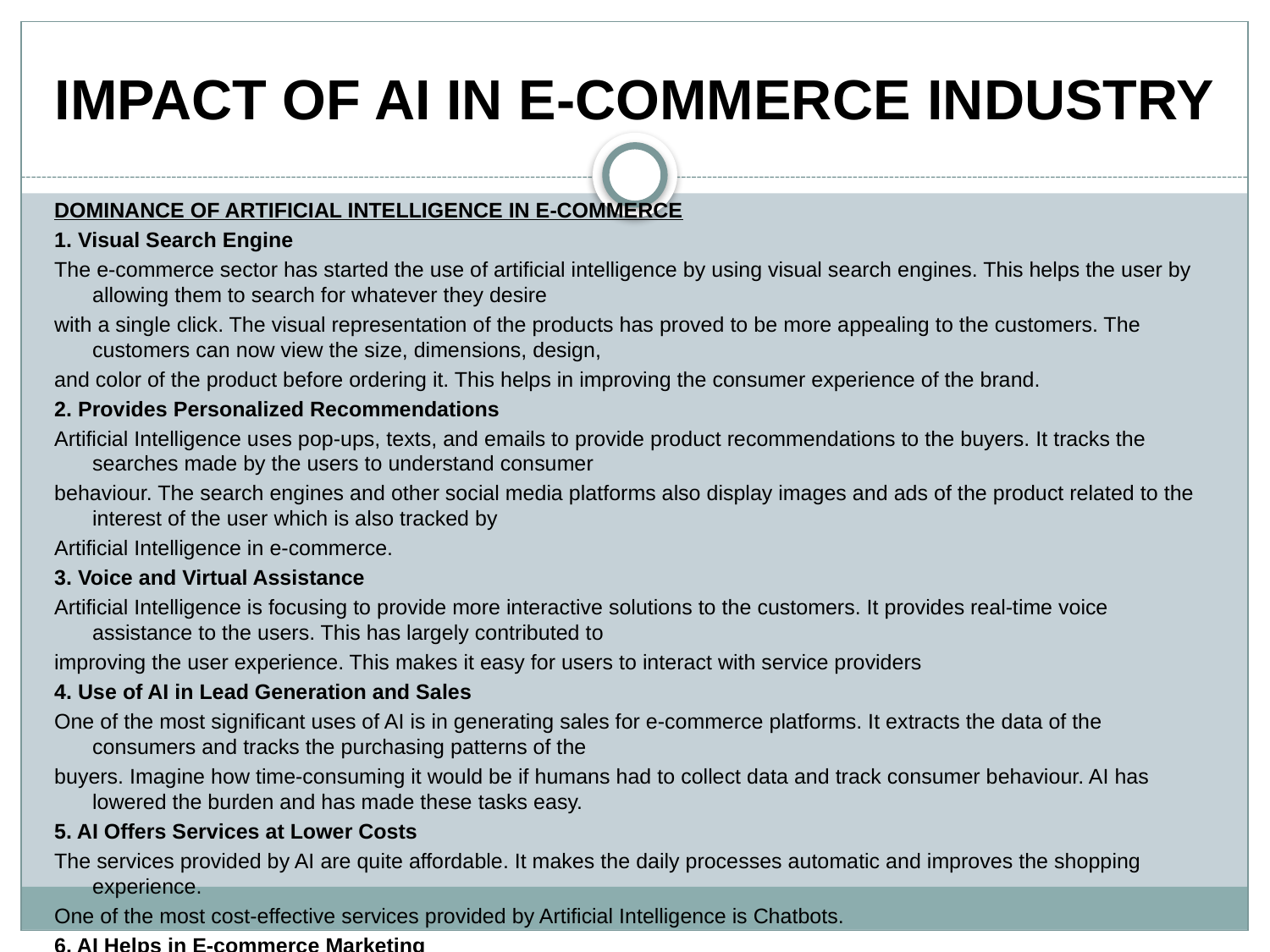

# IMPACT OF AI IN E-COMMERCE INDUSTRY
DOMINANCE OF ARTIFICIAL INTELLIGENCE IN E-COMMERCE
1. Visual Search Engine
The e-commerce sector has started the use of artificial intelligence by using visual search engines. This helps the user by allowing them to search for whatever they desire
with a single click. The visual representation of the products has proved to be more appealing to the customers. The customers can now view the size, dimensions, design,
and color of the product before ordering it. This helps in improving the consumer experience of the brand.
2. Provides Personalized Recommendations
Artificial Intelligence uses pop-ups, texts, and emails to provide product recommendations to the buyers. It tracks the searches made by the users to understand consumer
behaviour. The search engines and other social media platforms also display images and ads of the product related to the interest of the user which is also tracked by
Artificial Intelligence in e-commerce.
3. Voice and Virtual Assistance
Artificial Intelligence is focusing to provide more interactive solutions to the customers. It provides real-time voice assistance to the users. This has largely contributed to
improving the user experience. This makes it easy for users to interact with service providers
4. Use of AI in Lead Generation and Sales
One of the most significant uses of AI is in generating sales for e-commerce platforms. It extracts the data of the consumers and tracks the purchasing patterns of the
buyers. Imagine how time-consuming it would be if humans had to collect data and track consumer behaviour. AI has lowered the burden and has made these tasks easy.
5. AI Offers Services at Lower Costs
The services provided by AI are quite affordable. It makes the daily processes automatic and improves the shopping experience.
One of the most cost-effective services provided by Artificial Intelligence is Chatbots.
6. AI Helps in E-commerce Marketing
Marketing in any business is an expert’s work. AI solutions provide a cost-effective way to assist in the marketing of various brands.
These businesses can offer their marketing plans and campaigns to AI platforms like Acquisio. Marketing operations are handled quite efficiently with the use of these
platforms. It provides marketing solutions on various social platforms like Facebook, Google Adwords, Bing, and more. The AI solutions help in minimizing the Cost Per Click
and utilize the marketing budget in the most feasible manner.